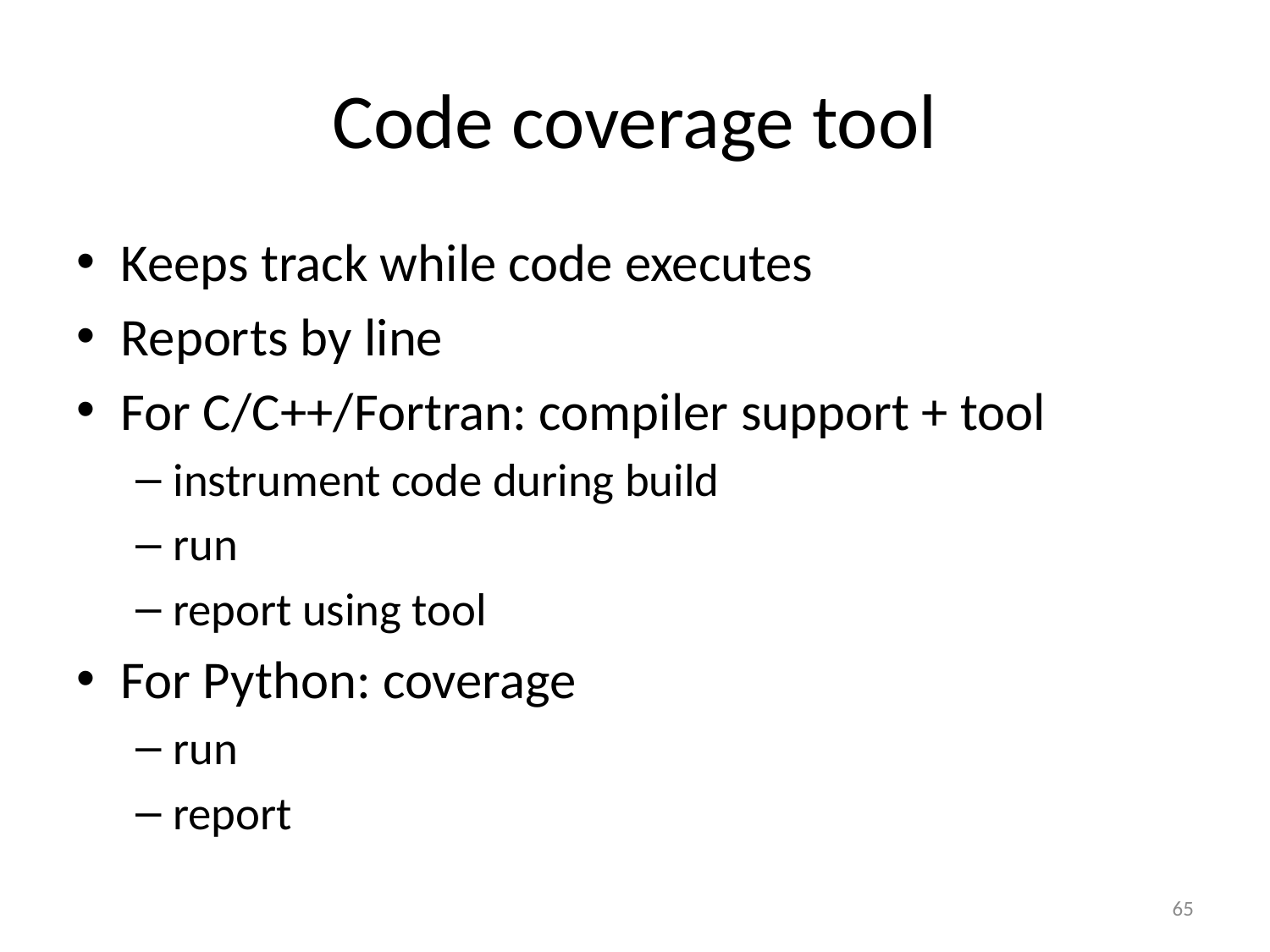

# Code coverage tool
Keeps track while code executes
Reports by line
For C/C++/Fortran: compiler support + tool
instrument code during build
run
report using tool
For Python: coverage
run
report
65